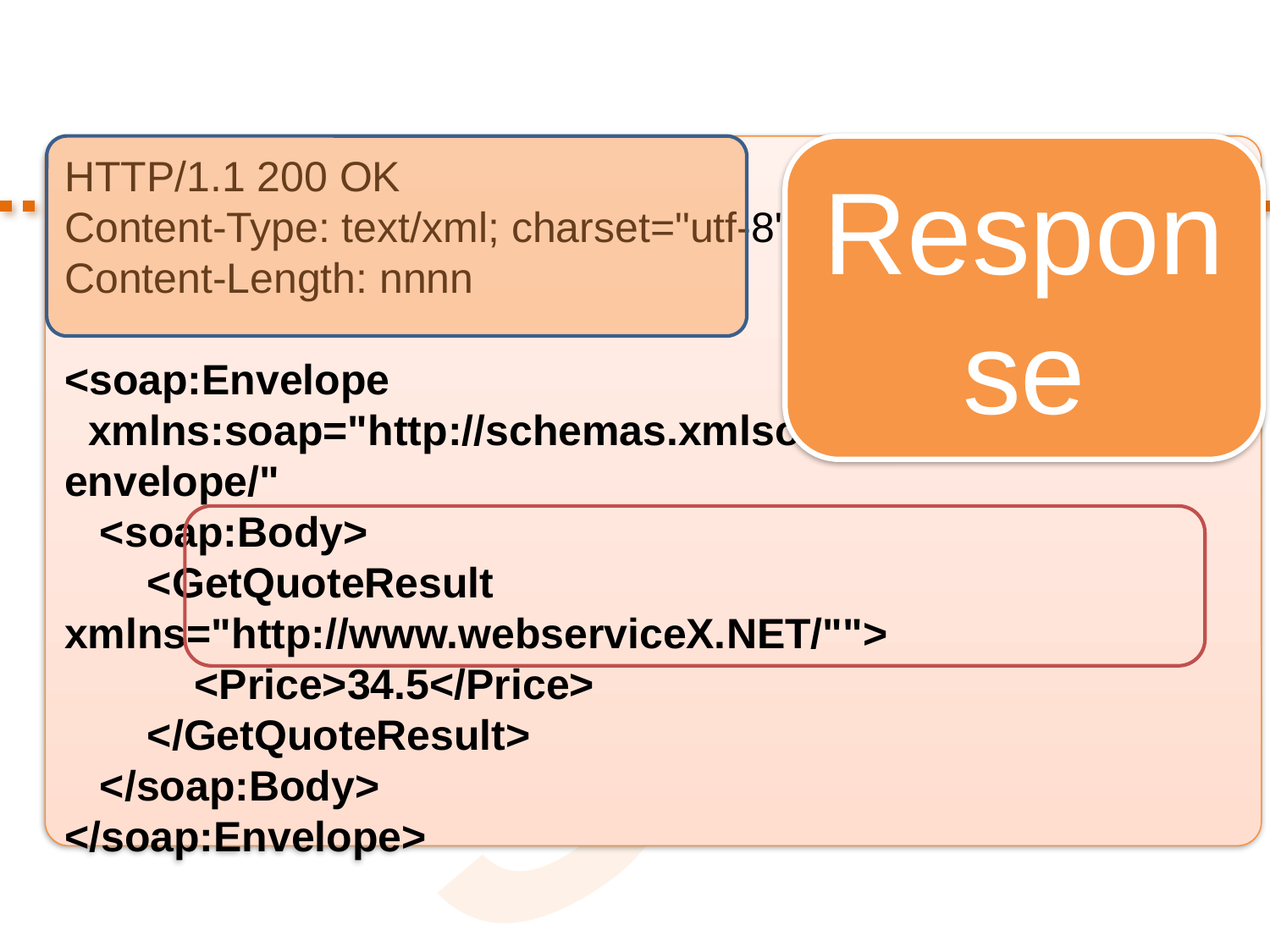

HTTP/1.1 200 OK
Content-Type: text/xml; charset="utf-8"
Content-Length: nnnn
<soap:Envelope
  xmlns:soap="http://schemas.xmlsoap.org/soap/envelope/"
   <soap:Body>
       <GetQuoteResult xmlns="http://www.webserviceX.NET/"">
           <Price>34.5</Price>
       </GetQuoteResult>
   </soap:Body>
</soap:Envelope>
Response